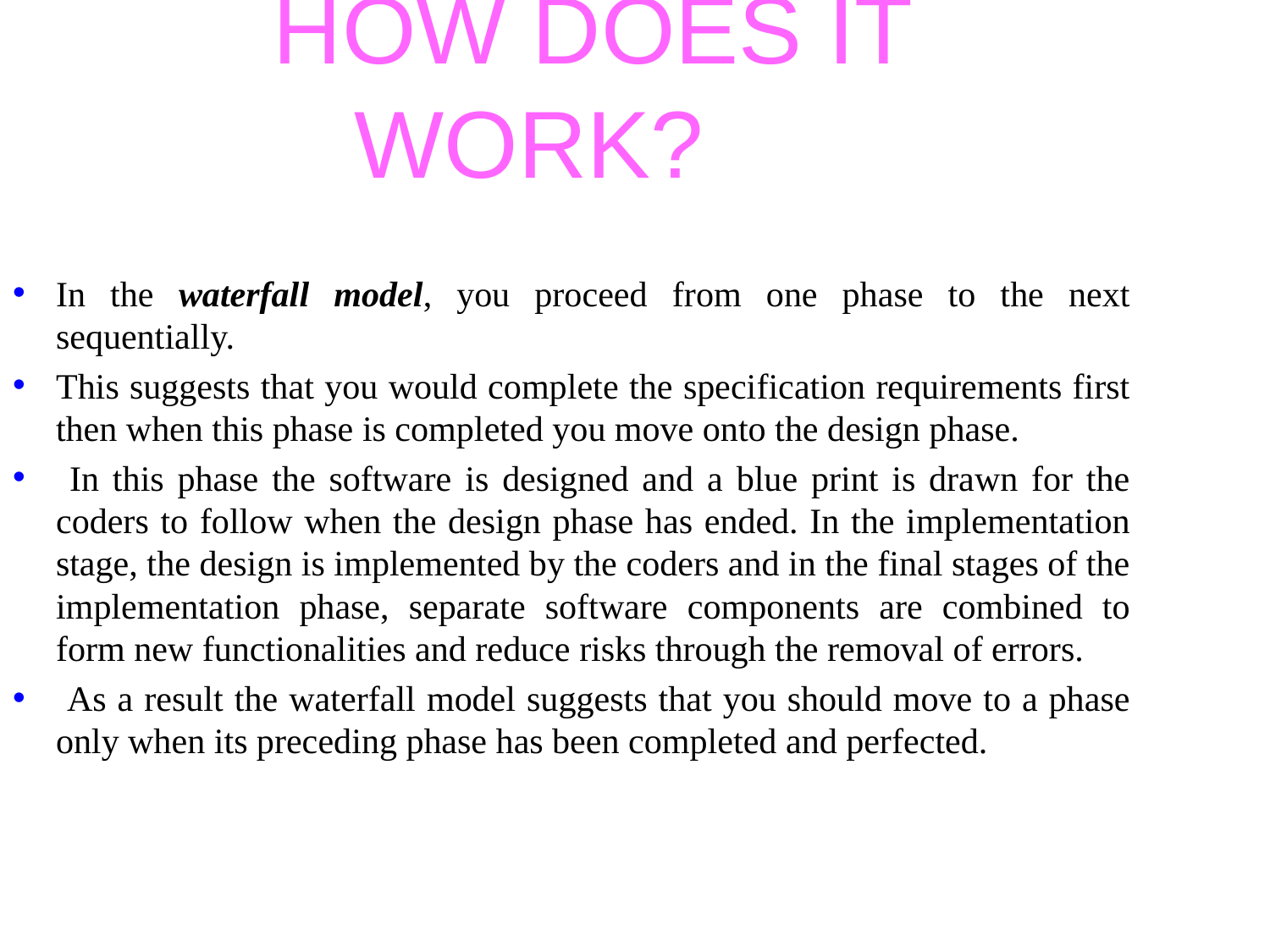

HOW DOES IT WORK?
In the waterfall model, you proceed from one phase to the next sequentially.
This suggests that you would complete the specification requirements first then when this phase is completed you move onto the design phase.
 In this phase the software is designed and a blue print is drawn for the coders to follow when the design phase has ended. In the implementation stage, the design is implemented by the coders and in the final stages of the implementation phase, separate software components are combined to form new functionalities and reduce risks through the removal of errors.
 As a result the waterfall model suggests that you should move to a phase only when its preceding phase has been completed and perfected.